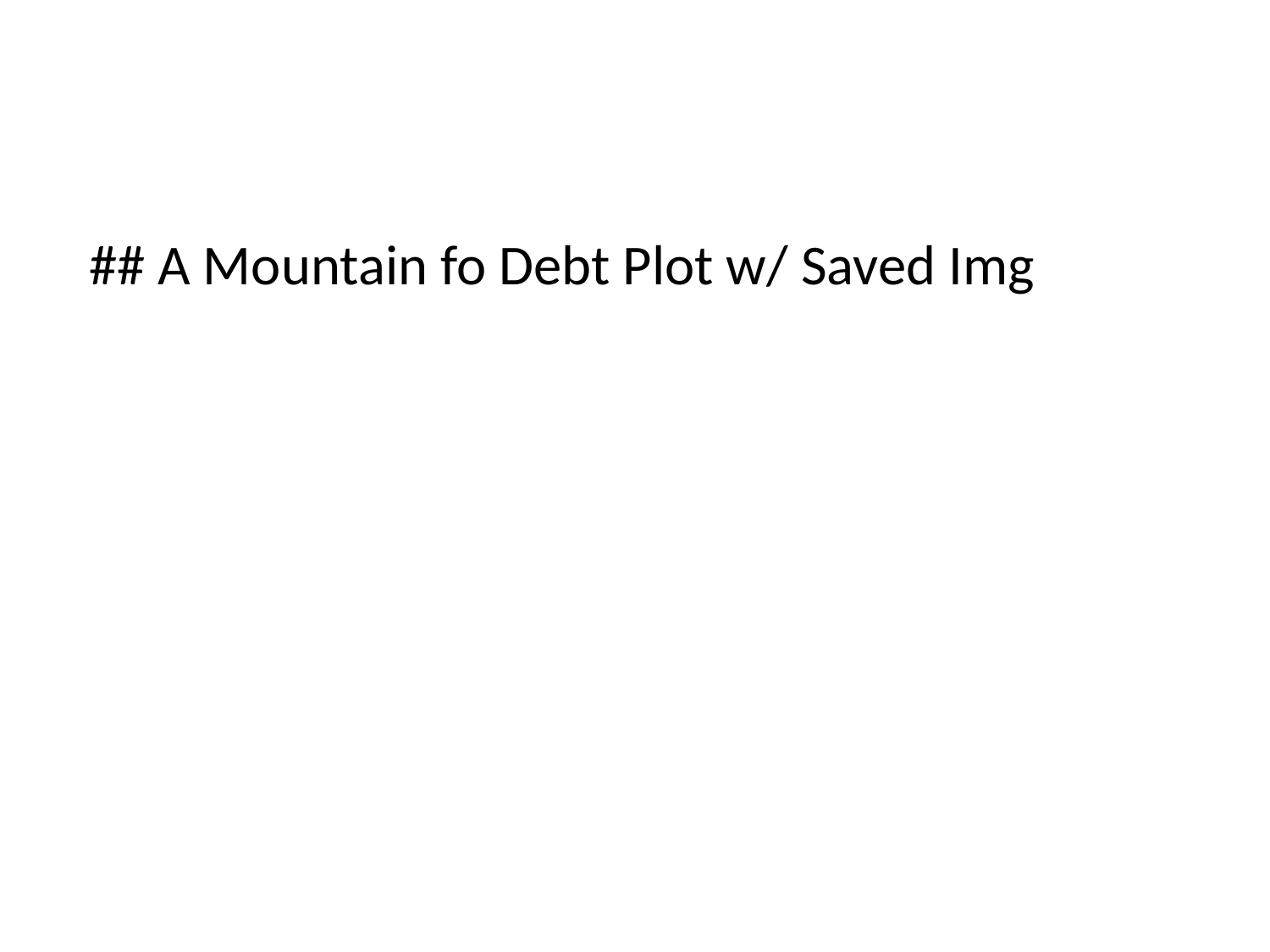

## A Mountain fo Debt Plot w/ Saved Img